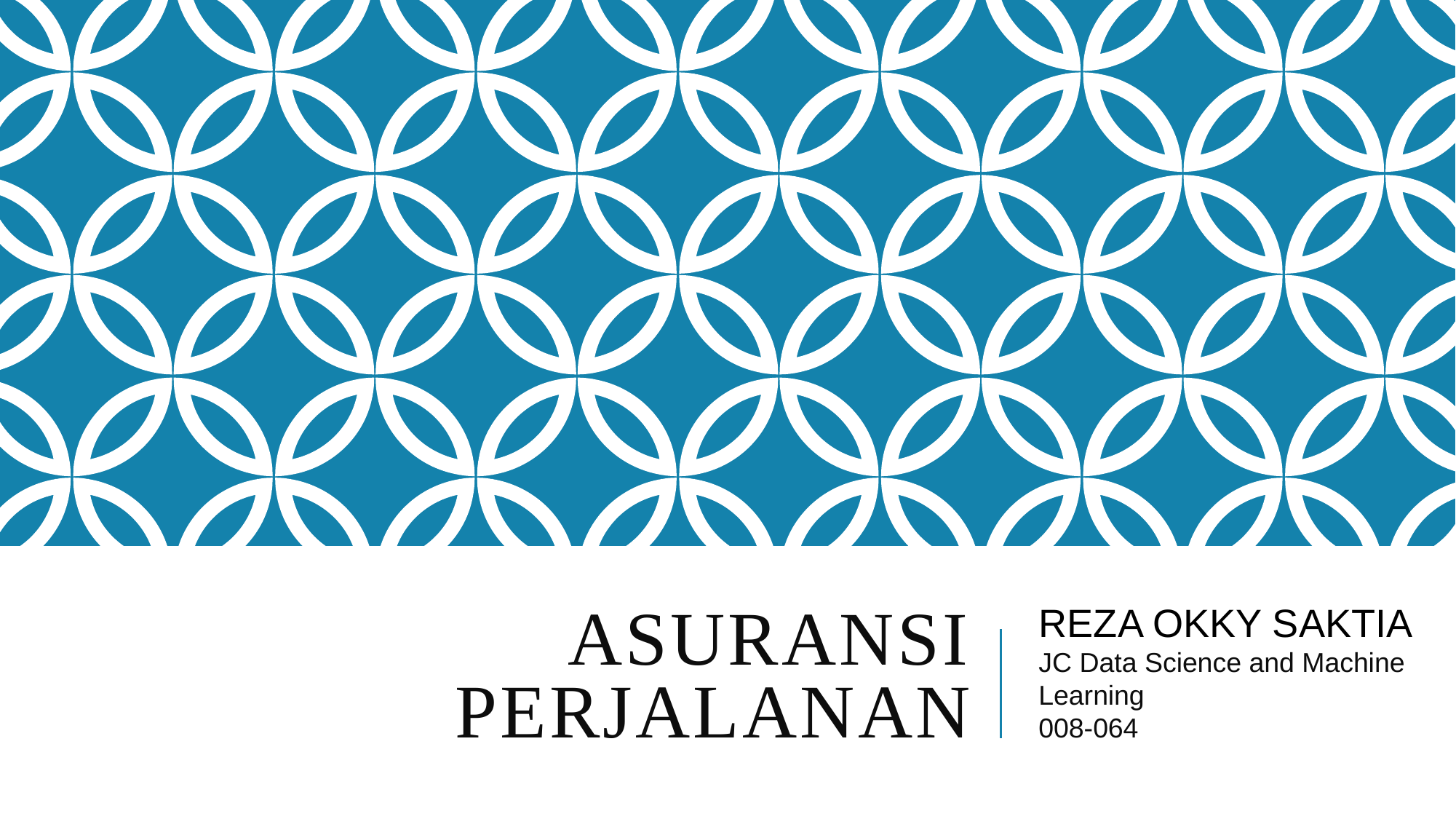

# ASURANSI PERJALANAN
REZA OKKY SAKTIA
JC Data Science and Machine Learning
008-064